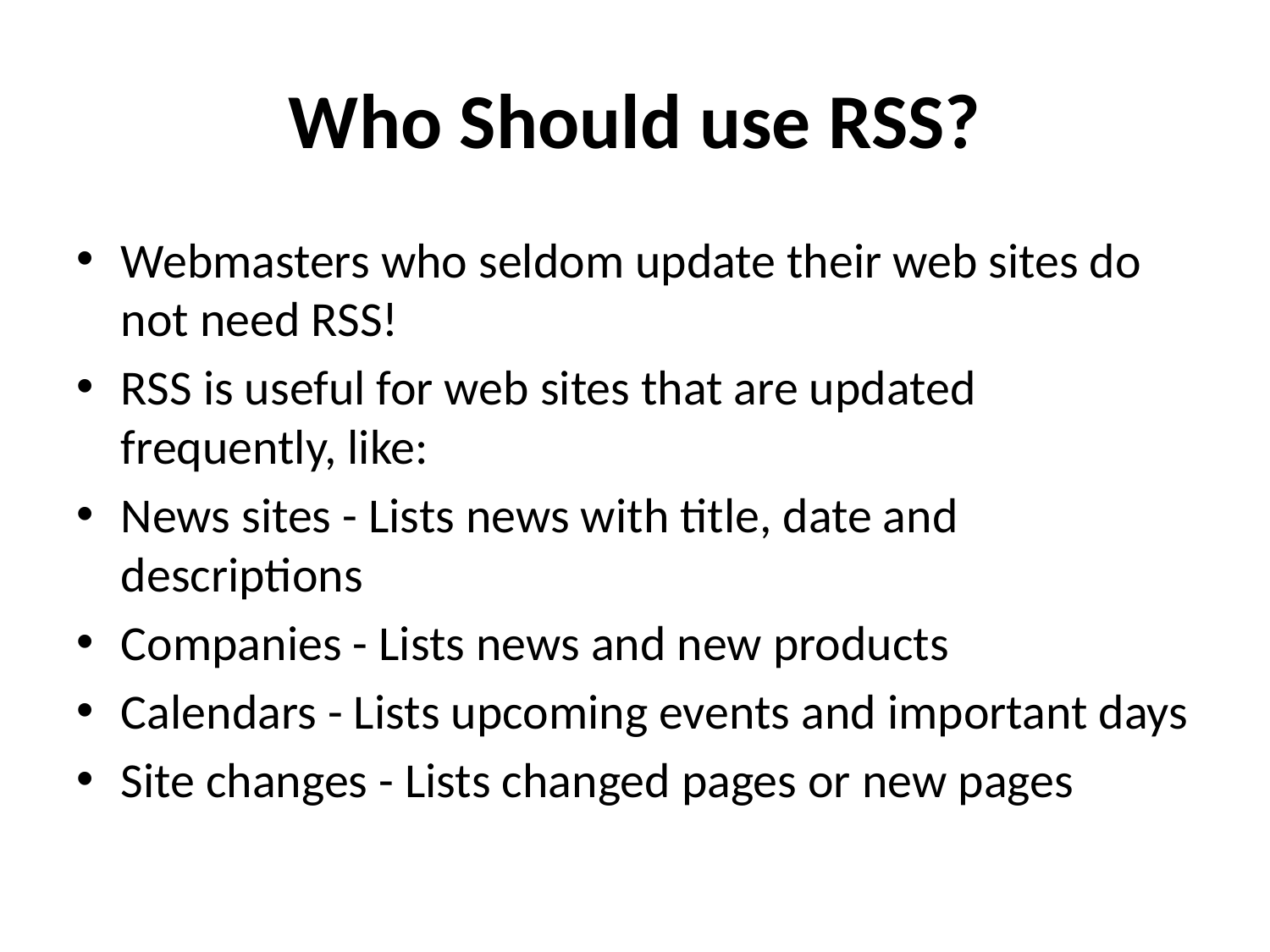

# Who Should use RSS?
Webmasters who seldom update their web sites do not need RSS!
RSS is useful for web sites that are updated frequently, like:
News sites - Lists news with title, date and descriptions
Companies - Lists news and new products
Calendars - Lists upcoming events and important days
Site changes - Lists changed pages or new pages